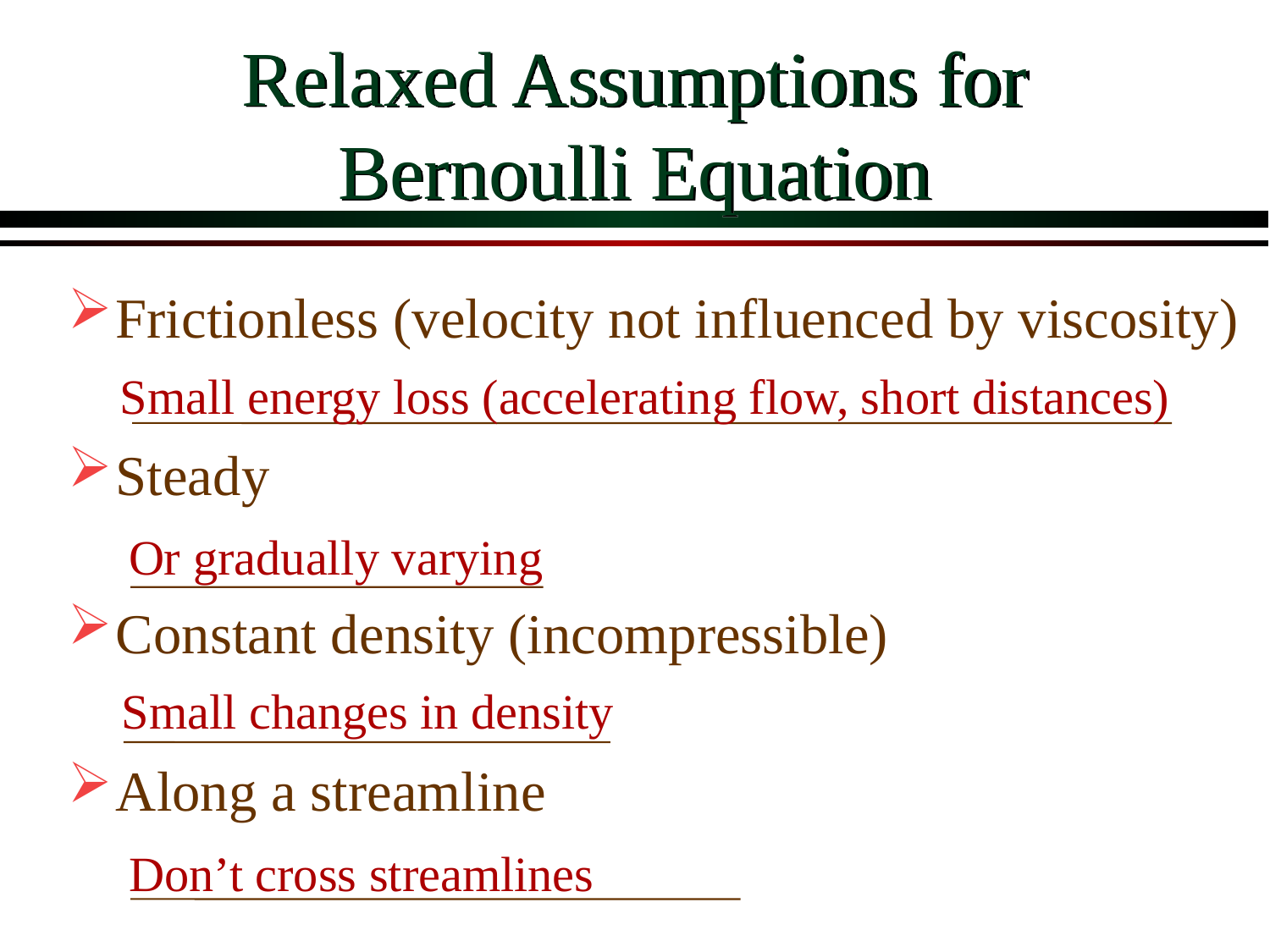

# Relaxed Assumptions for Bernoulli Equation
Frictionless (velocity not influenced by viscosity)

Steady

Constant density (incompressible)

Along a streamline
Small energy loss (accelerating flow, short distances)

Or gradually varying

Small changes in density

Don’t cross streamlines